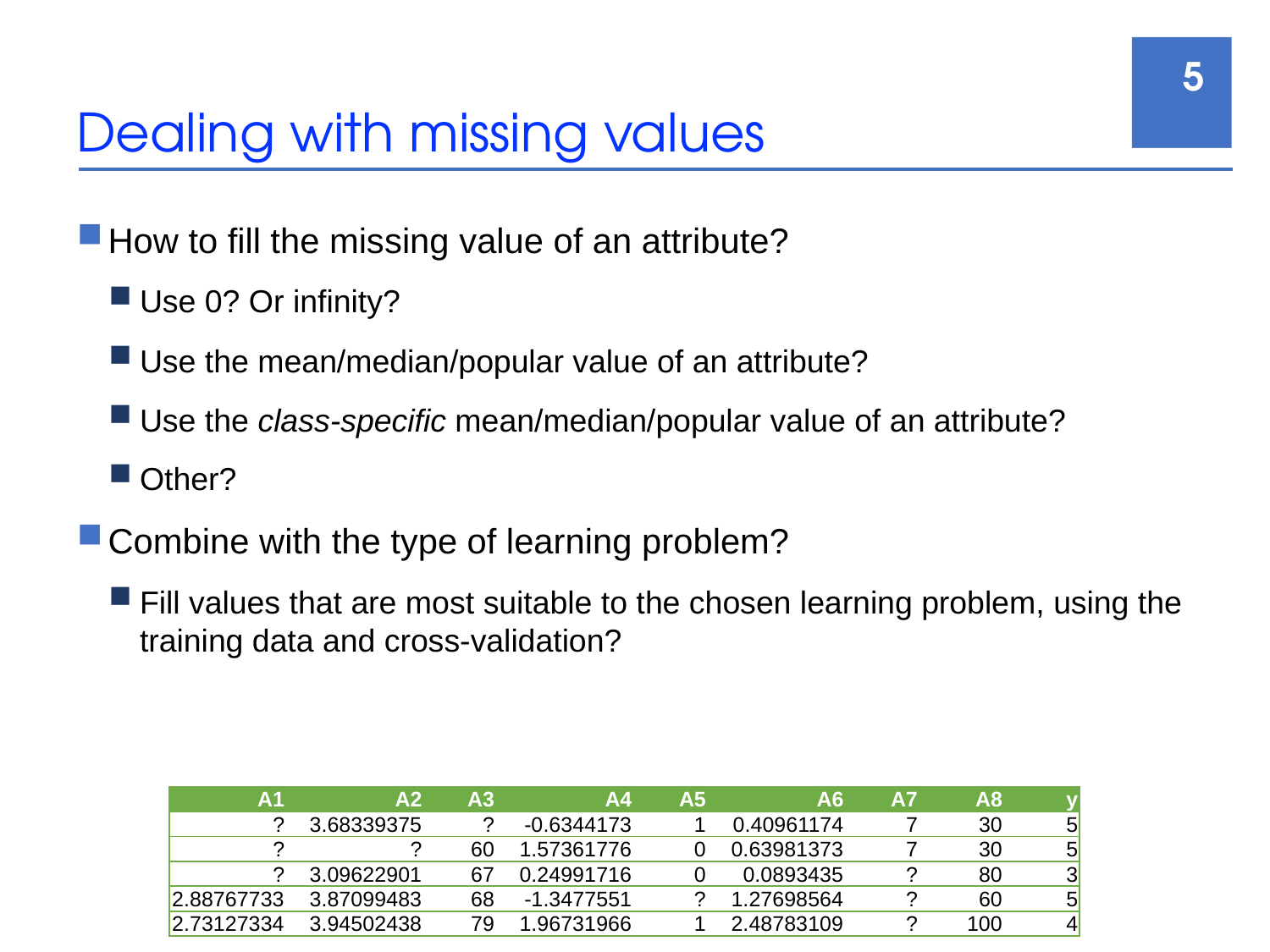

5
# Dealing with missing values

How to fill the missing value of an attribute?
Use 0? Or infinity?
Use the mean/median/popular value of an attribute?
Use the class-specific mean/median/popular value of an attribute?
Other?
Combine with the type of learning problem?
Fill values that are most suitable to the chosen learning problem, using the training data and cross-validation?

| A1 | A2 | A3 | A4 | A5 | A6 | A7 | A8 | y |
| --- | --- | --- | --- | --- | --- | --- | --- | --- |
| ? | 3.68339375 | ? | -0.6344173 | 1 | 0.40961174 | 7 | 30 | 5 |
| ? | ? | 60 | 1.57361776 | 0 | 0.63981373 | 7 | 30 | 5 |
| ? | 3.09622901 | 67 | 0.24991716 | 0 | 0.0893435 | ? | 80 | 3 |
| 2.88767733 | 3.87099483 | 68 | -1.3477551 | ? | 1.27698564 | ? | 60 | 5 |
| 2.73127334 | 3.94502438 | 79 | 1.96731966 | 1 | 2.48783109 | ? | 100 | 4 |